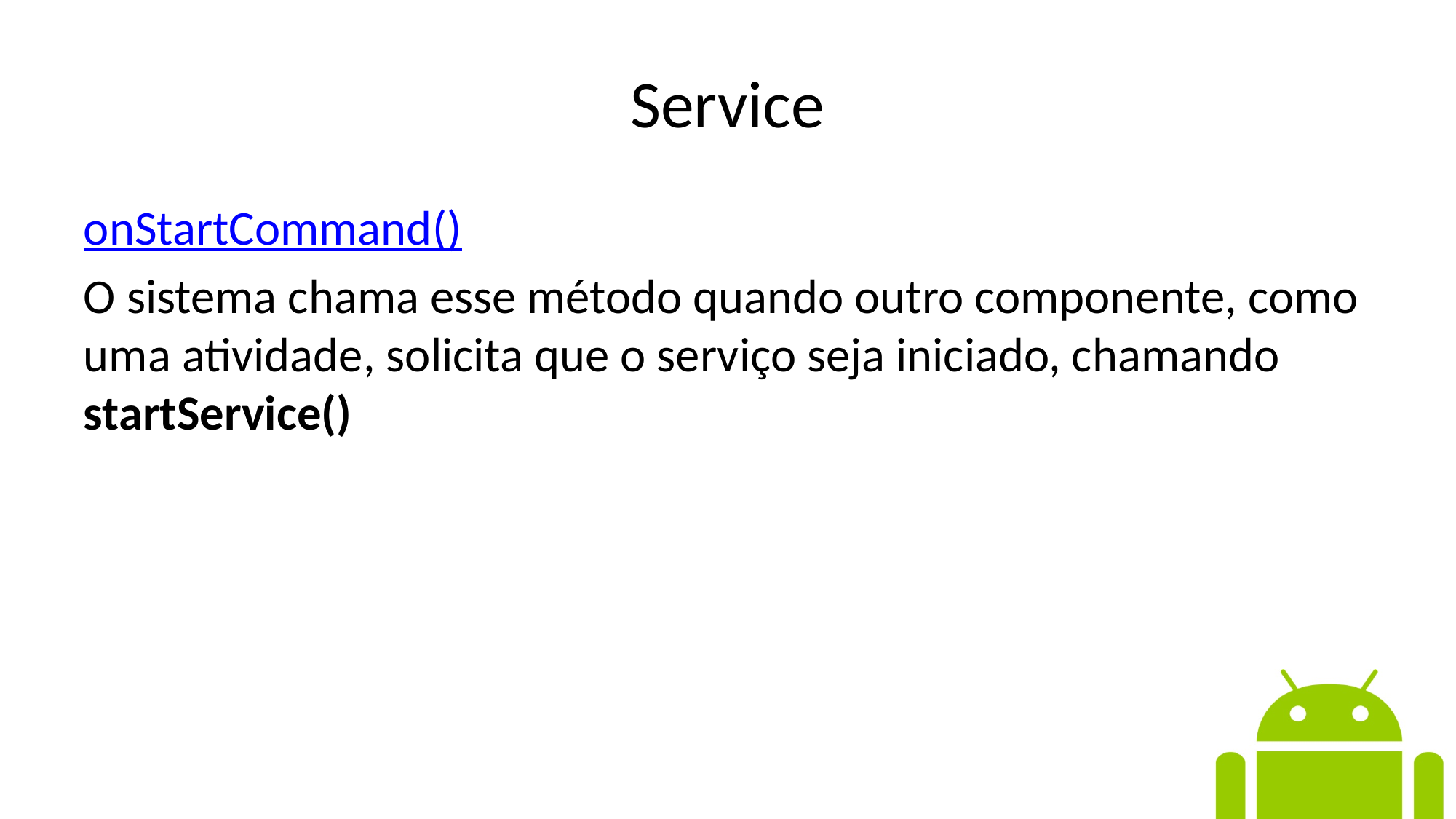

# Service
onStartCommand()
O sistema chama esse método quando outro componente, como uma atividade, solicita que o serviço seja iniciado, chamando startService()